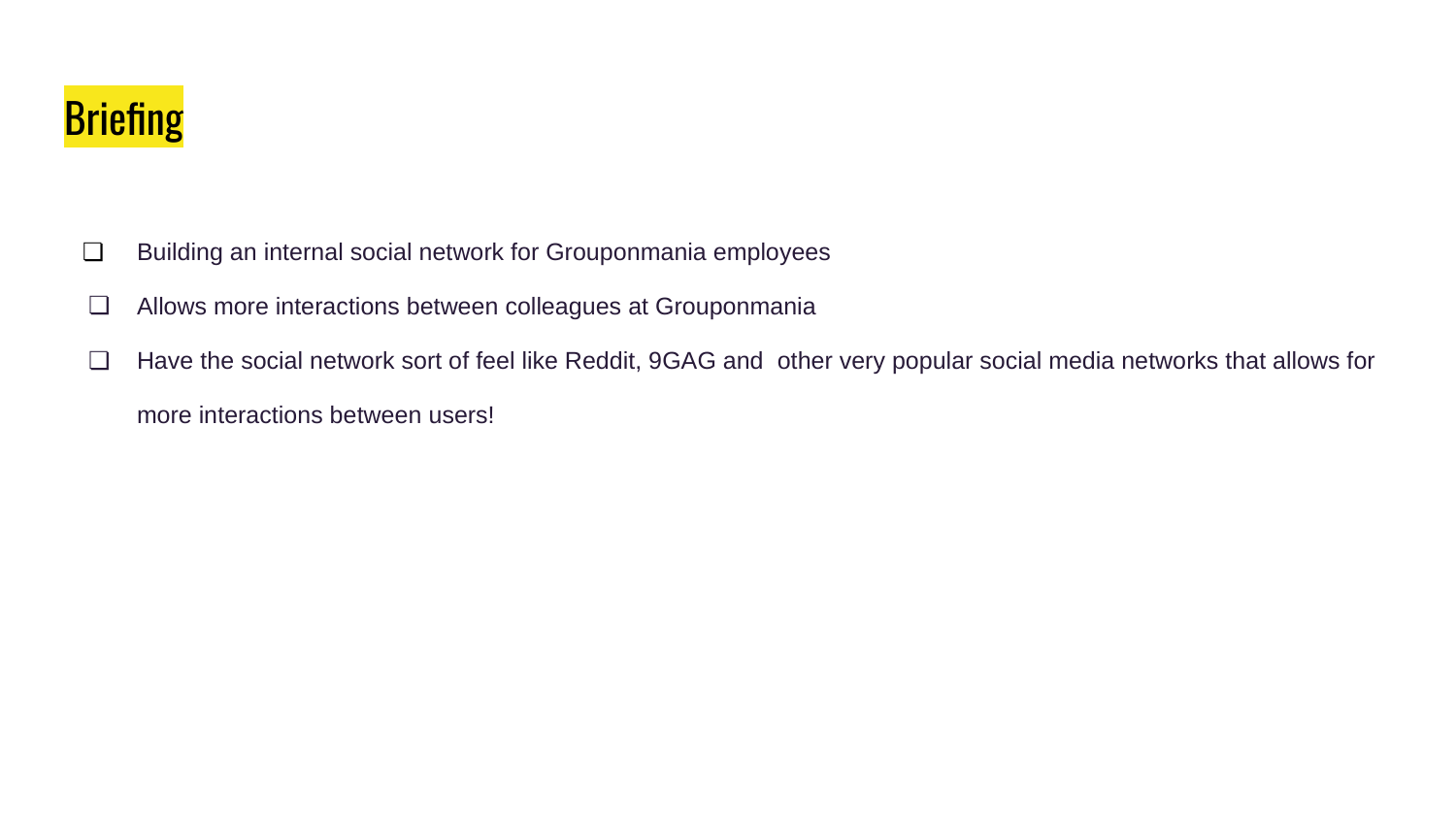

# Briefing
Building an internal social network for Grouponmania employees
Allows more interactions between colleagues at Grouponmania
Have the social network sort of feel like Reddit, 9GAG and  other very popular social media networks that allows for more interactions between users!